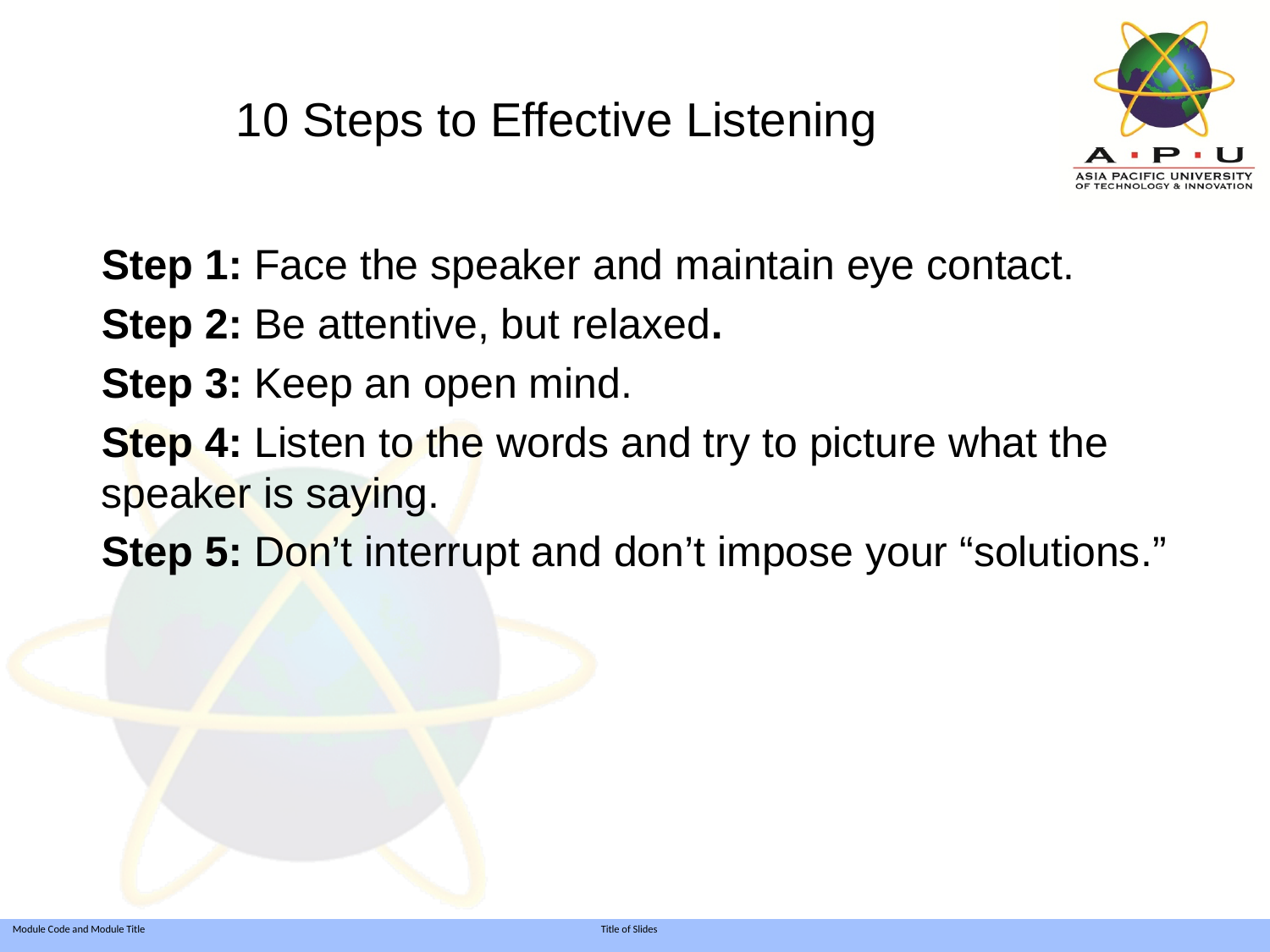

# 10 Steps to Effective Listening
Step 1: Face the speaker and maintain eye contact.
Step 2: Be attentive, but relaxed.
Step 3: Keep an open mind.
Step 4: Listen to the words and try to picture what the speaker is saying.
Step 5: Don’t interrupt and don’t impose your “solutions.”